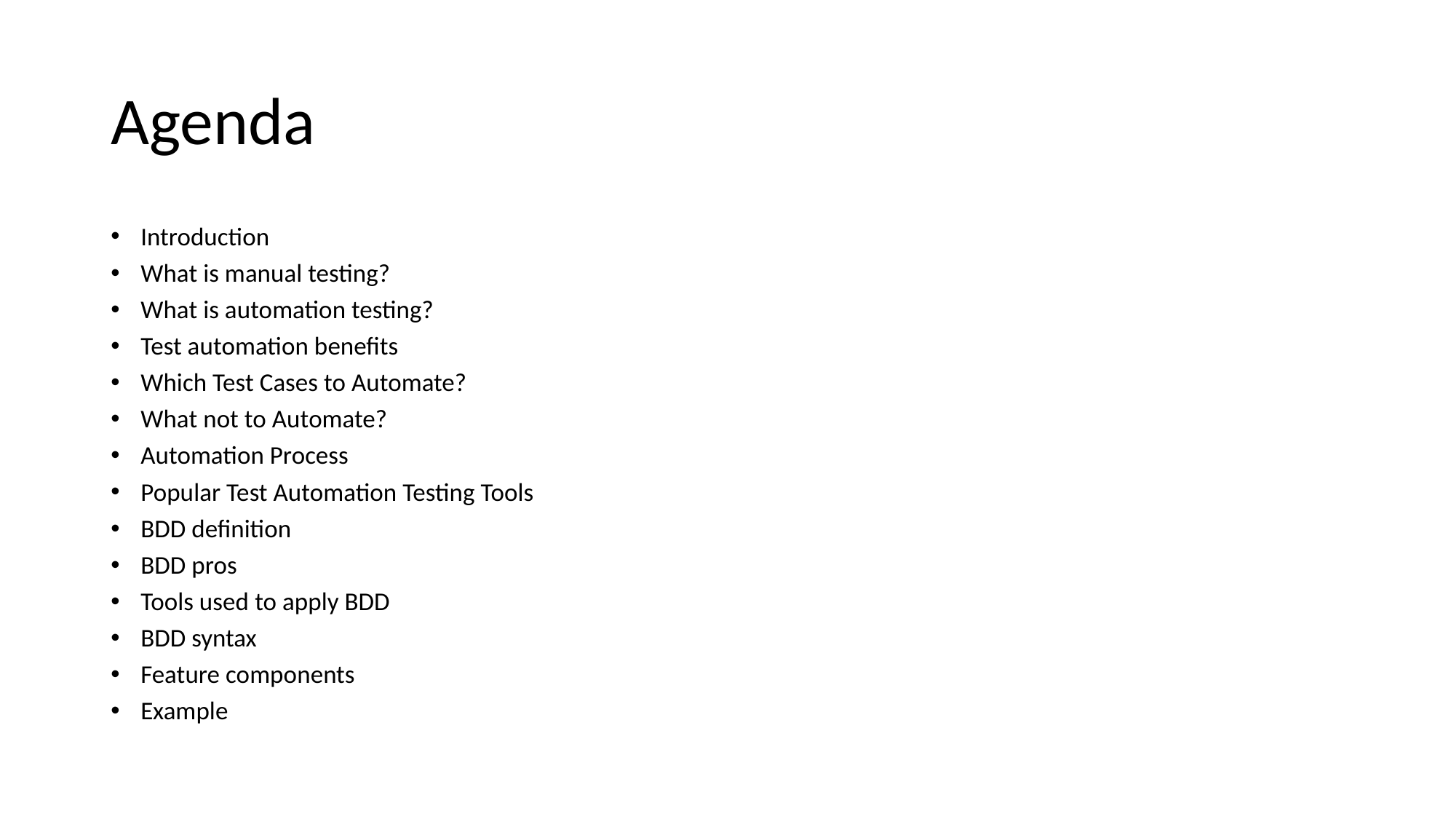

# Agenda
Introduction
What is manual testing?
What is automation testing?
Test automation benefits
Which Test Cases to Automate?
What not to Automate?
Automation Process
Popular Test Automation Testing Tools
BDD definition
BDD pros
Tools used to apply BDD
BDD syntax
Feature components
Example